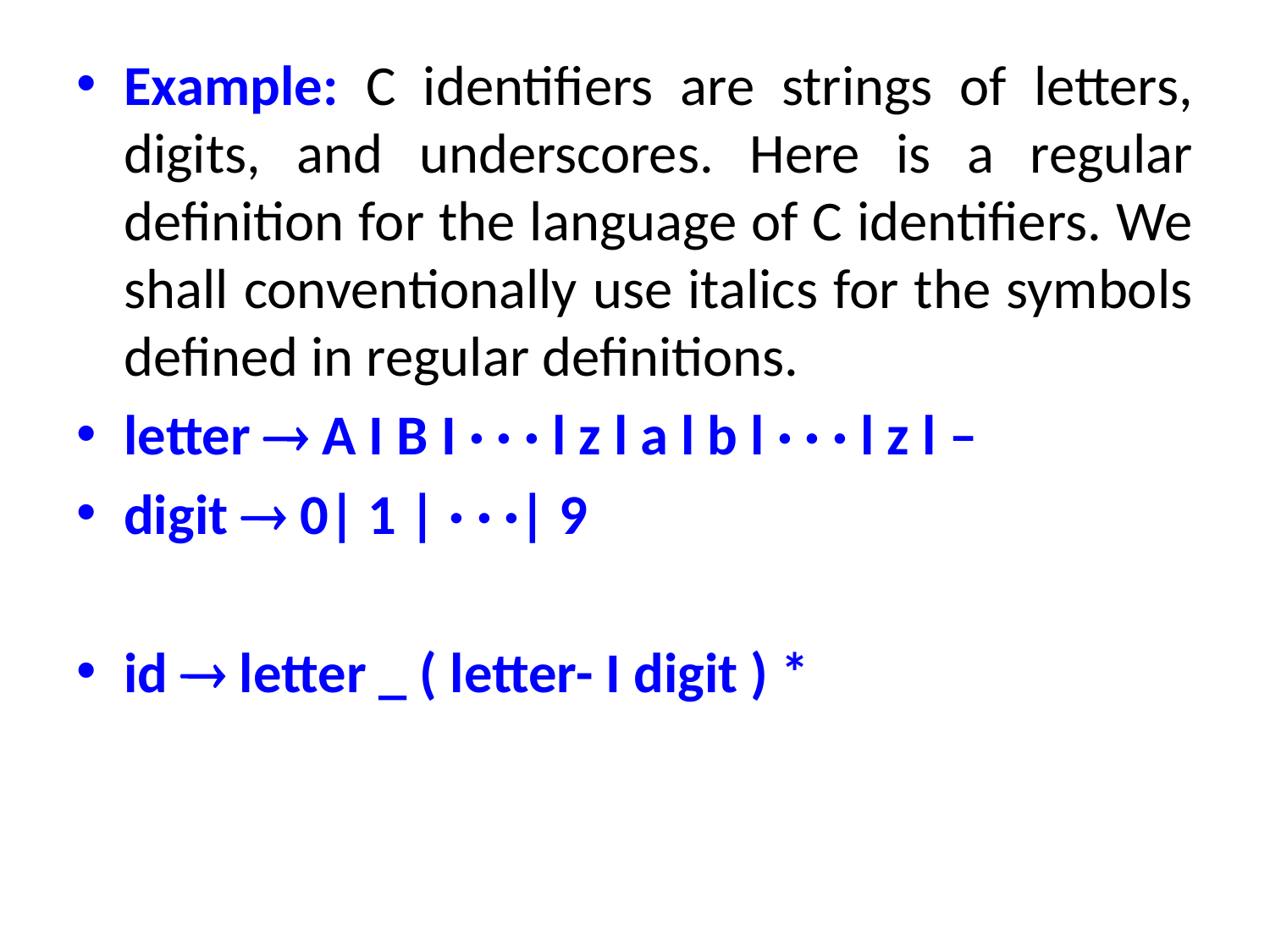

Example: C identifiers are strings of letters, digits, and underscores. Here is a regular definition for the language of C identifiers. We shall conventionally use italics for the symbols defined in regular definitions.
letter → A I B I · · · l z l a l b l · · · l z l –
digit → 0| 1 | · · ·| 9

id → letter _ ( letter- I digit ) *